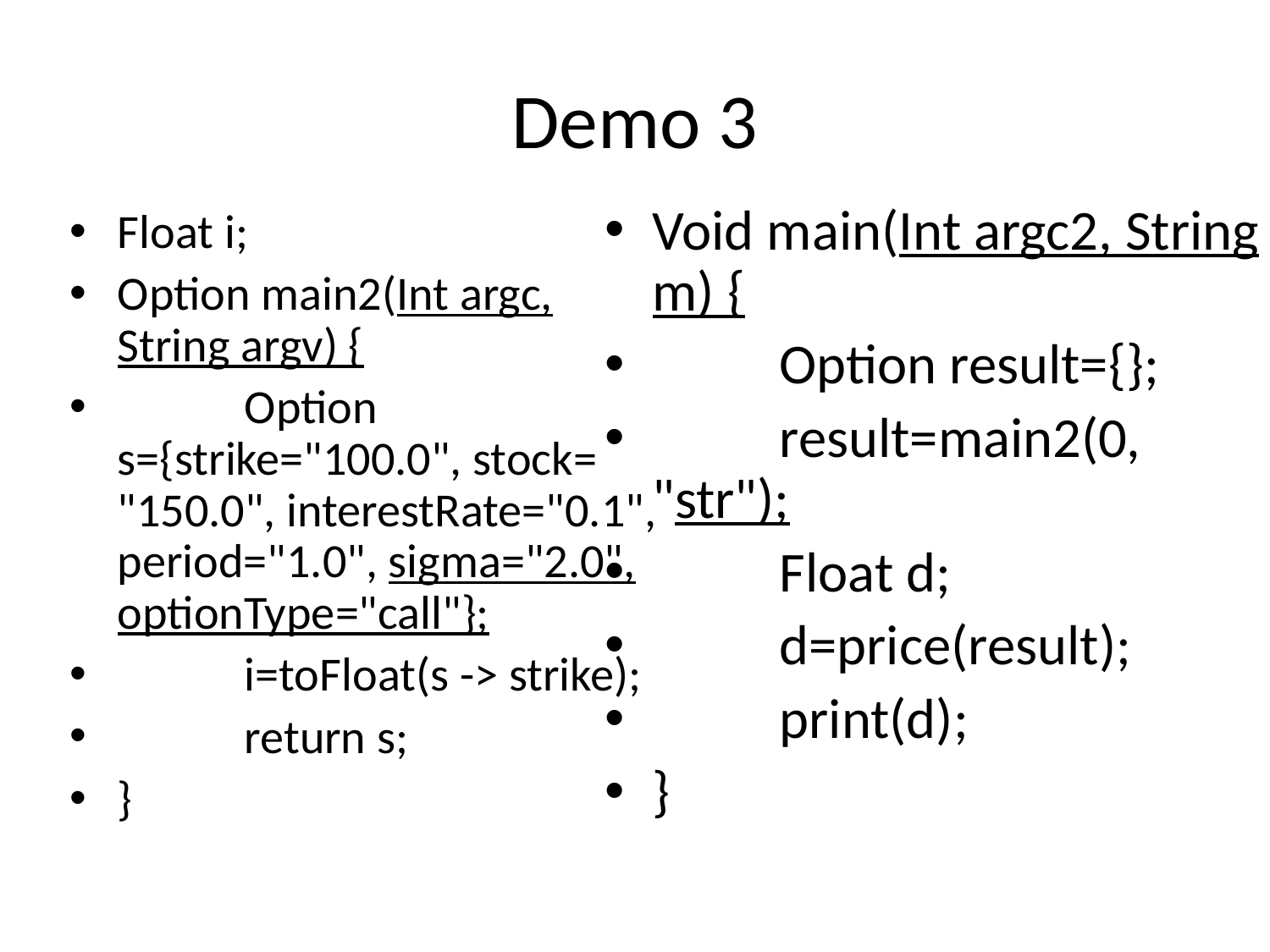

# Demo 3
Float i;
Option main2(Int argc, String argv) {
	Option s={strike="100.0", stock= "150.0", interestRate="0.1", period="1.0", sigma="2.0", optionType="call"};
	i=toFloat(s -> strike);
	return s;
}
Void main(Int argc2, String m) {
	Option result={};
	result=main2(0, "str");
	Float d;
	d=price(result);
	print(d);
}